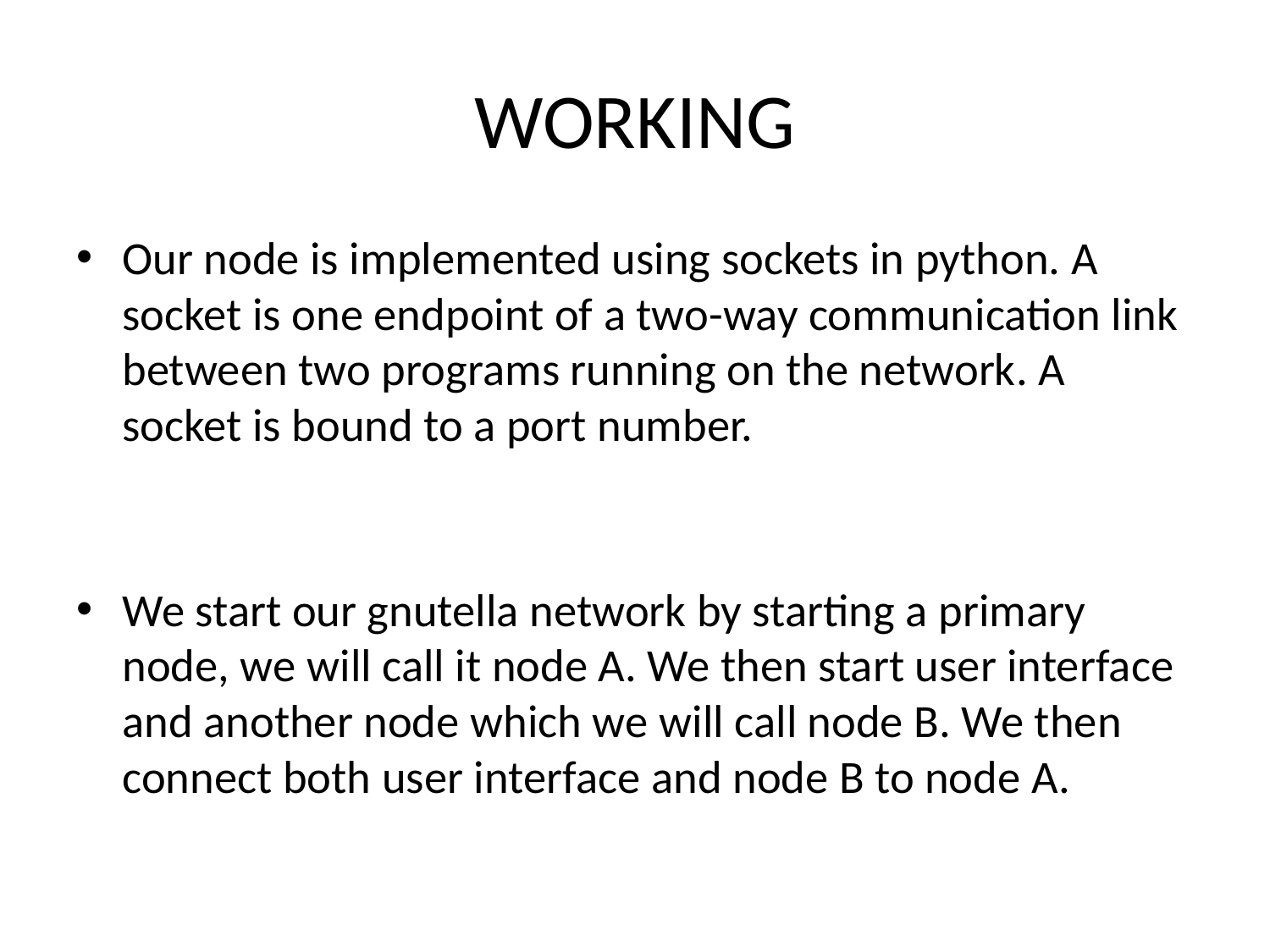

# WORKING
Our node is implemented using sockets in python. A socket is one endpoint of a two-way communication link between two programs running on the network. A socket is bound to a port number.

We start our gnutella network by starting a primary node, we will call it node A. We then start user interface and another node which we will call node B. We then connect both user interface and node B to node A.